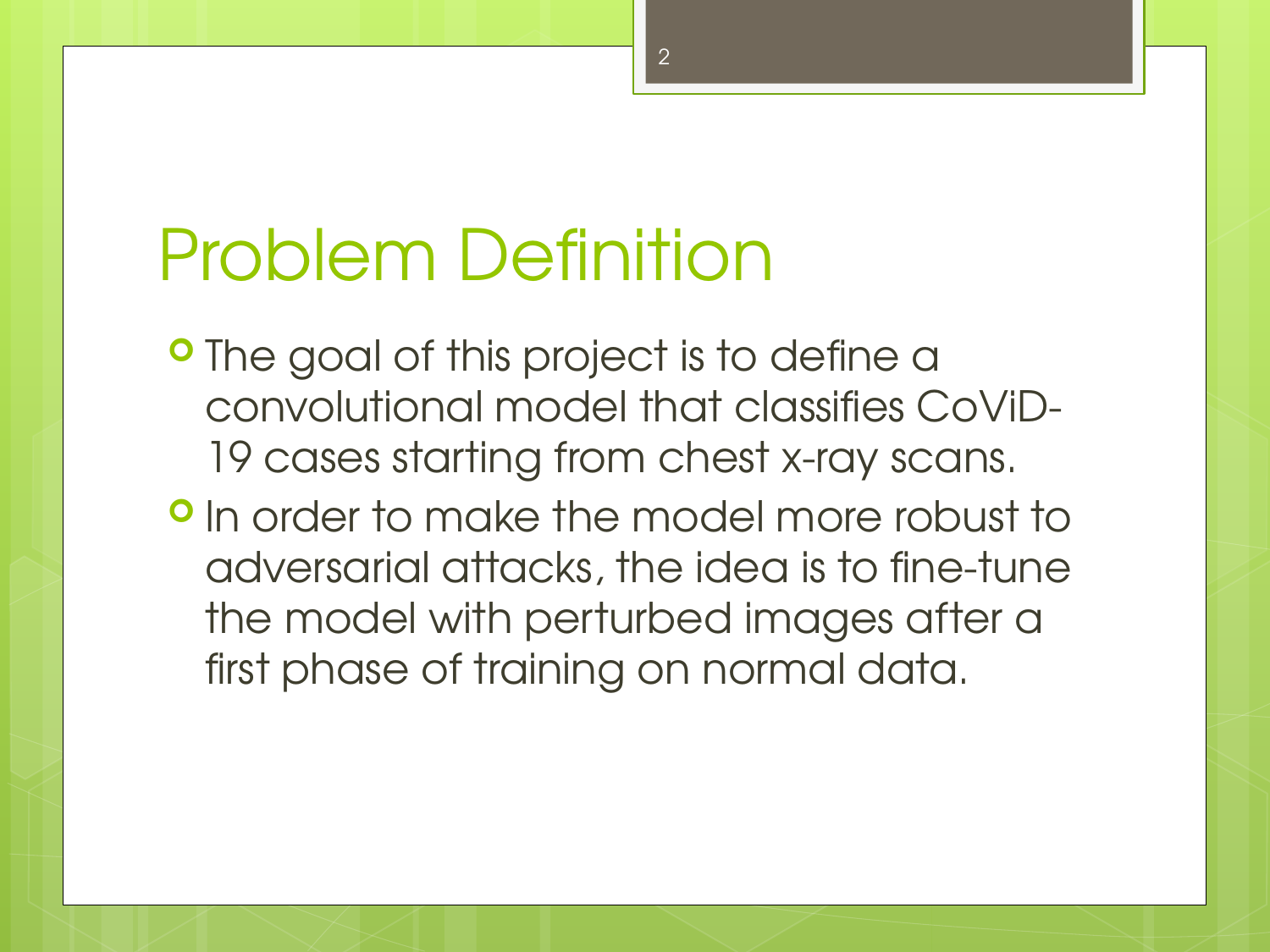

2
# Problem Definition
The goal of this project is to define a convolutional model that classifies CoViD-19 cases starting from chest x-ray scans.
In order to make the model more robust to adversarial attacks, the idea is to fine-tune the model with perturbed images after a first phase of training on normal data.